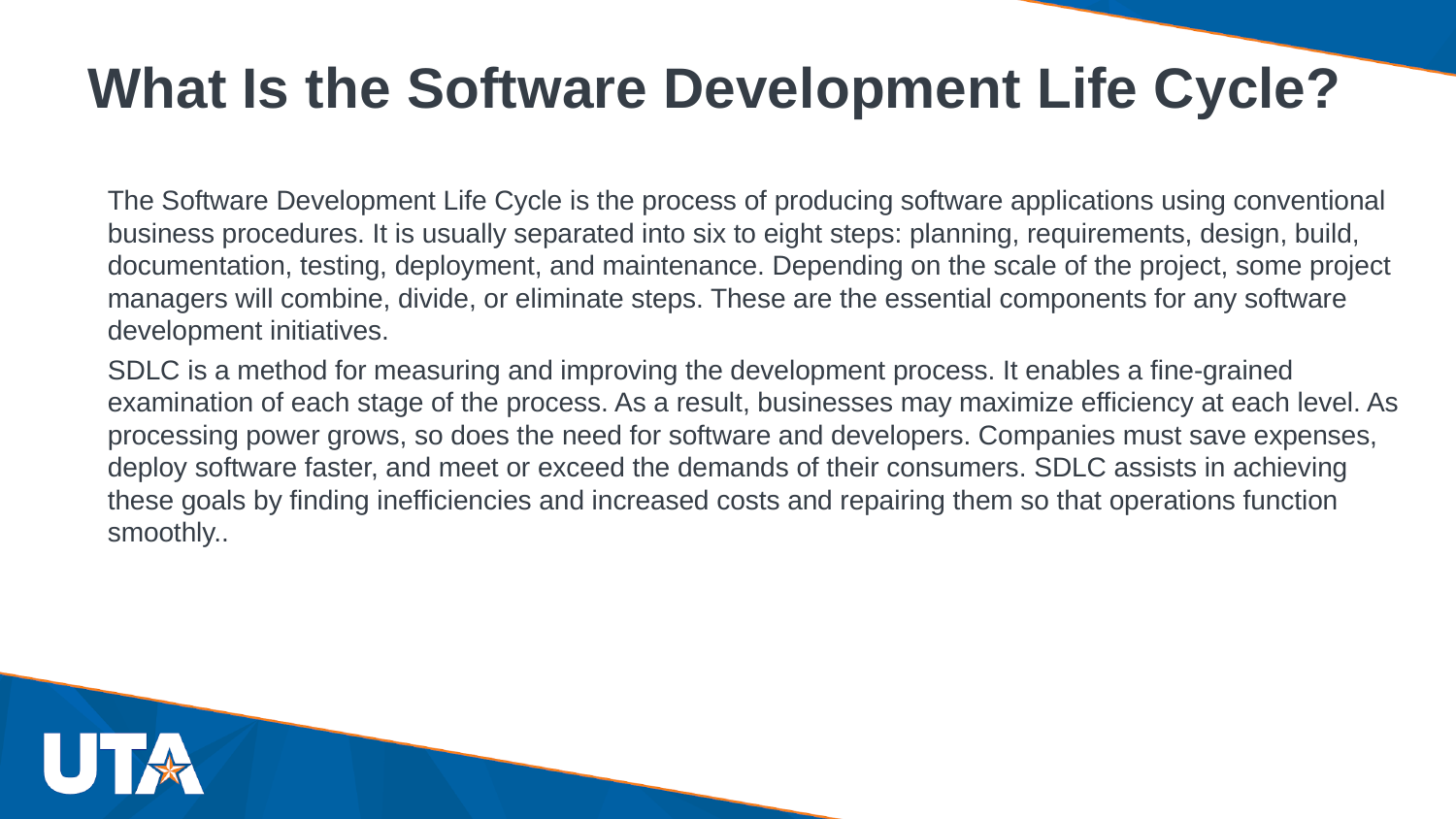

# What Is the Software Development Life Cycle?
The Software Development Life Cycle is the process of producing software applications using conventional business procedures. It is usually separated into six to eight steps: planning, requirements, design, build, documentation, testing, deployment, and maintenance. Depending on the scale of the project, some project managers will combine, divide, or eliminate steps. These are the essential components for any software development initiatives.
SDLC is a method for measuring and improving the development process. It enables a fine-grained examination of each stage of the process. As a result, businesses may maximize efficiency at each level. As processing power grows, so does the need for software and developers. Companies must save expenses, deploy software faster, and meet or exceed the demands of their consumers. SDLC assists in achieving these goals by finding inefficiencies and increased costs and repairing them so that operations function smoothly..